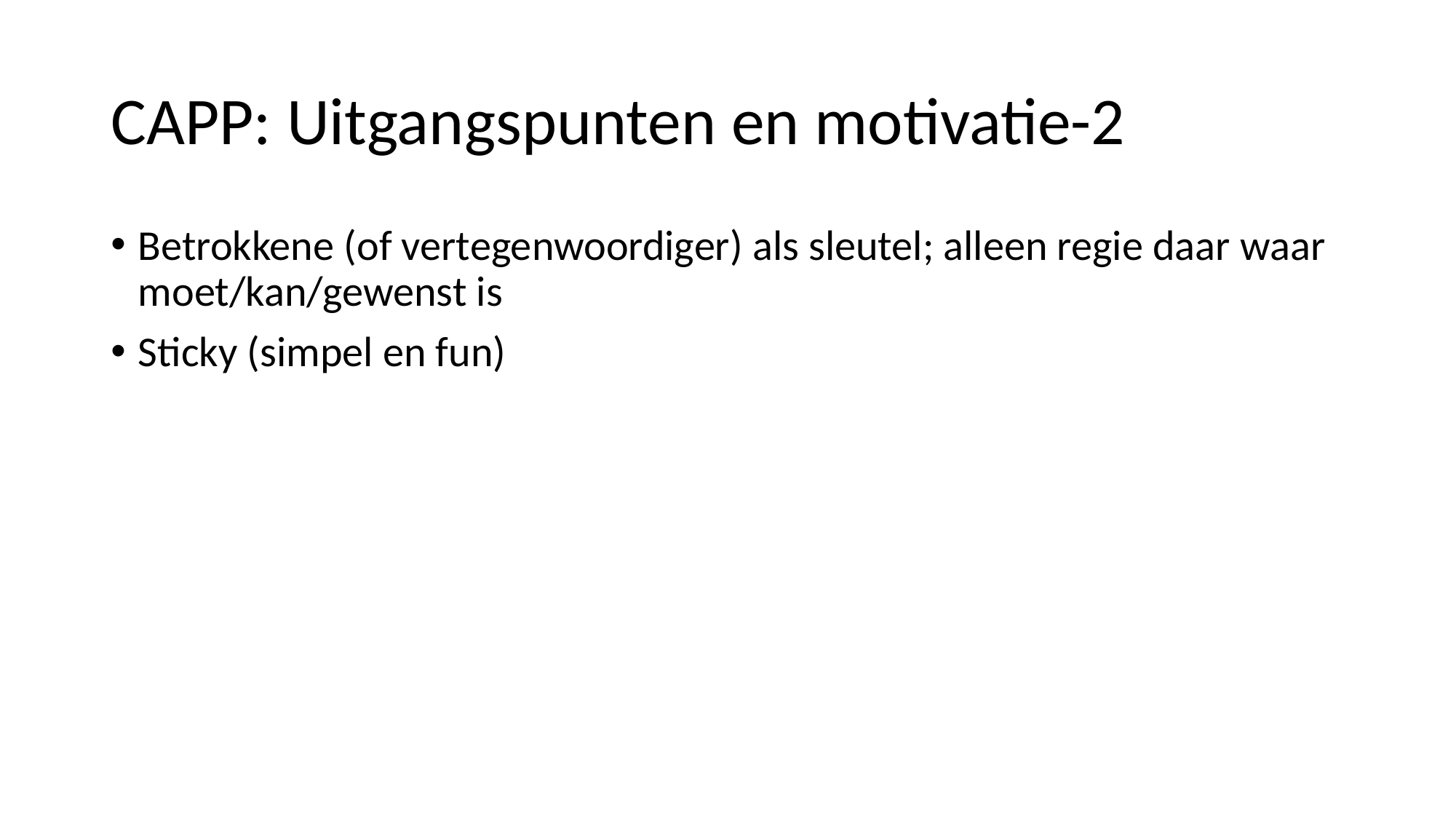

# CAPP: Uitgangspunten en motivatie-2
Betrokkene (of vertegenwoordiger) als sleutel; alleen regie daar waar moet/kan/gewenst is
Sticky (simpel en fun)